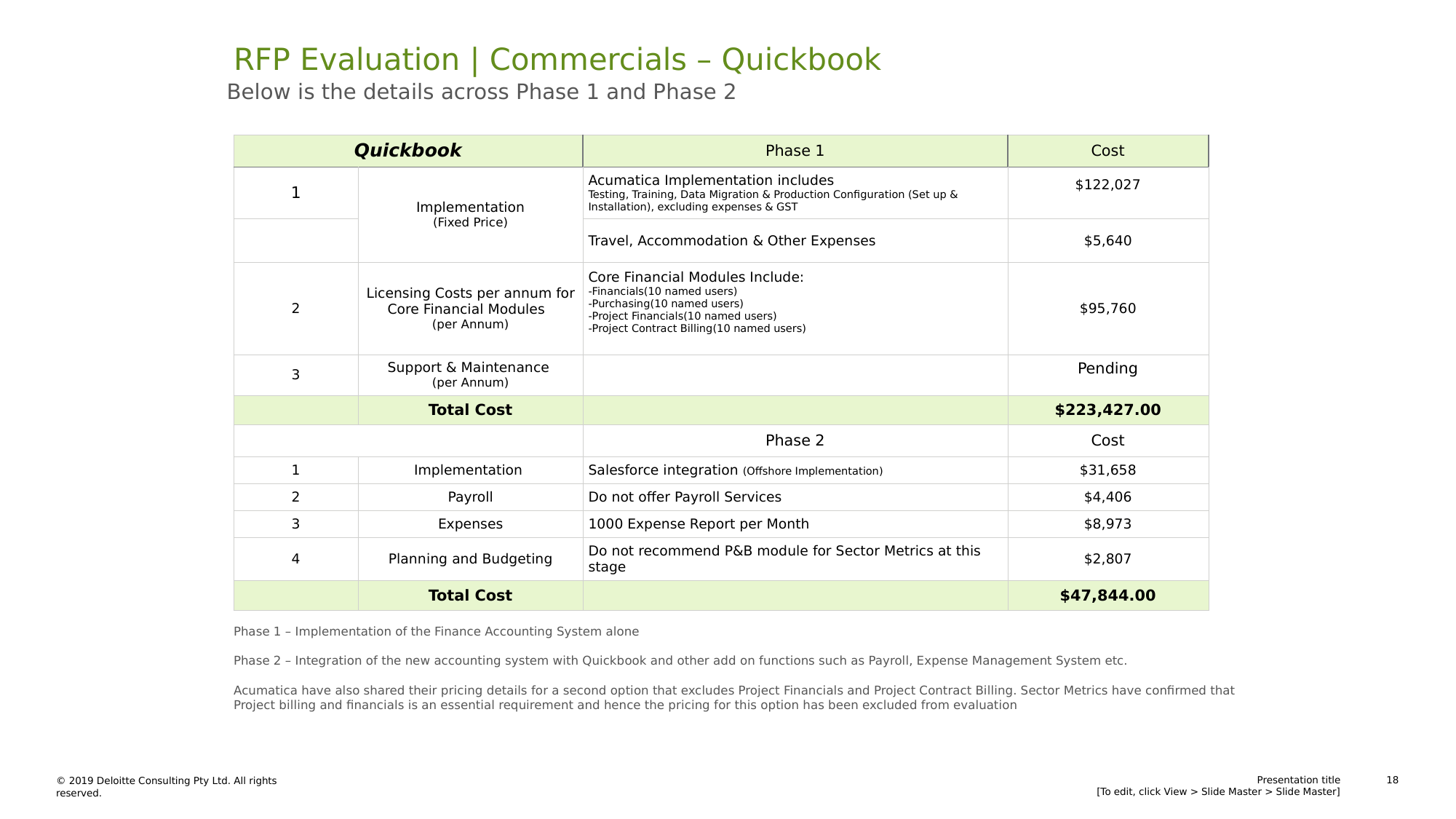

# RFP Evaluation | Commercials – Quickbook
Below is the details across Phase 1 and Phase 2

| Quickbook |  | Phase 1 | Cost |
| --- | --- | --- | --- |
| 1 | Implementation (Fixed Price) | Acumatica Implementation includes Testing, Training, Data Migration & Production Configuration (Set up & Installation), excluding expenses & GST | $122,027 |
|  |  | Travel, Accommodation & Other Expenses | $5,640 |
| 2 | Licensing Costs per annum for Core Financial Modules (per Annum) | Core Financial Modules Include: -Financials(10 named users) -Purchasing(10 named users) -Project Financials(10 named users) -Project Contract Billing(10 named users) | $95,760 |
| 3 | Support & Maintenance (per Annum) |  | Pending |
|  | Total Cost |  | $223,427.00 |
|  |  | Phase 2 | Cost |
| 1 | Implementation | Salesforce integration (Offshore Implementation) | $31,658 |
| 2 | Payroll | Do not offer Payroll Services | $4,406 |
| 3 | Expenses | 1000 Expense Report per Month | $8,973 |
| 4 | Planning and Budgeting | Do not recommend P&B module for Sector Metrics at this stage | $2,807 |
|  | Total Cost |  | $47,844.00 |
Phase 1 – Implementation of the Finance Accounting System alone
Phase 2 – Integration of the new accounting system with Quickbook and other add on functions such as Payroll, Expense Management System etc.
Acumatica have also shared their pricing details for a second option that excludes Project Financials and Project Contract Billing. Sector Metrics have confirmed that Project billing and financials is an essential requirement and hence the pricing for this option has been excluded from evaluation